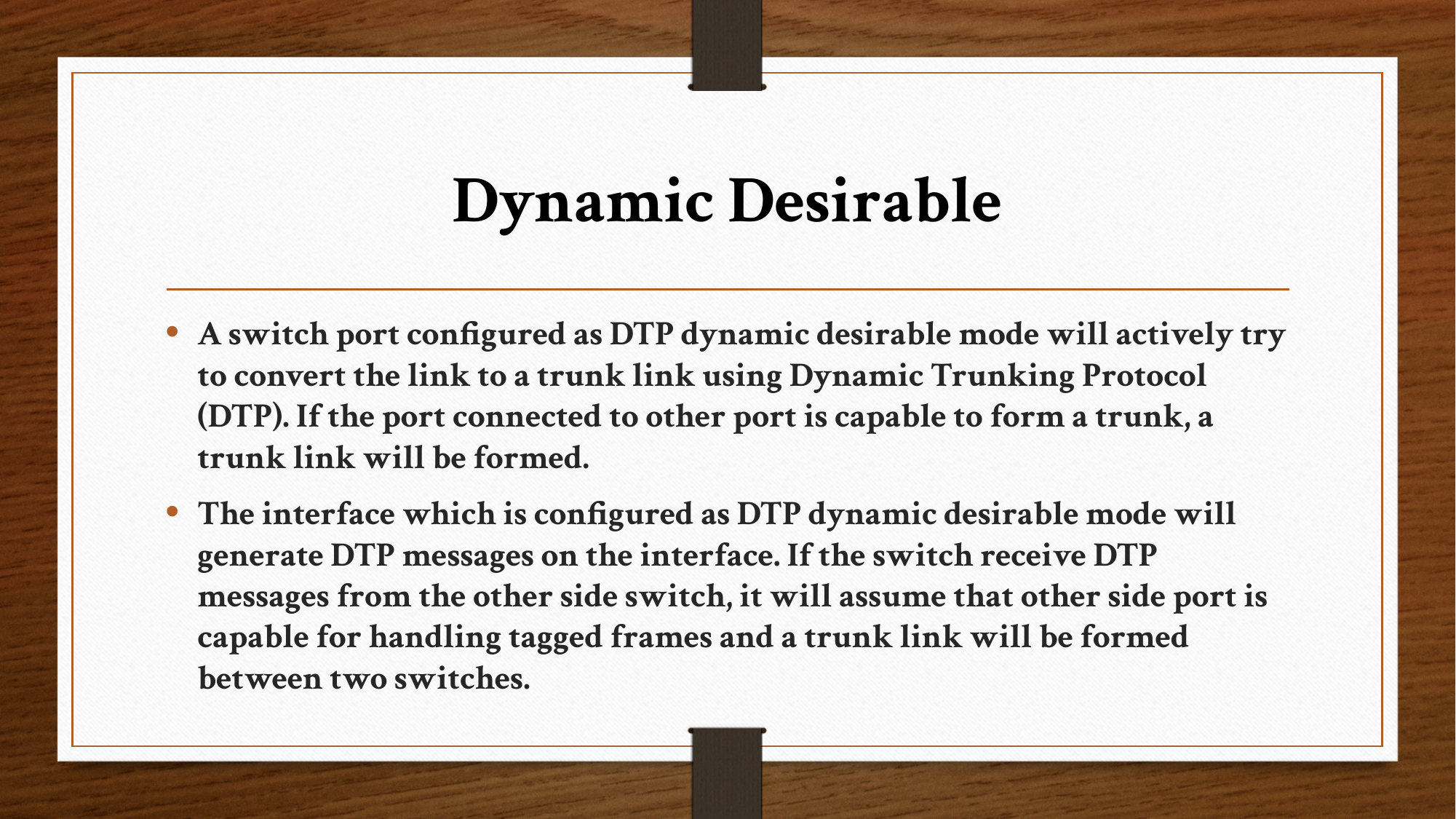

# Dynamic Desirable
A switch port configured as DTP dynamic desirable mode will actively try to convert the link to a trunk link using Dynamic Trunking Protocol (DTP). If the port connected to other port is capable to form a trunk, a trunk link will be formed.
The interface which is configured as DTP dynamic desirable mode will generate DTP messages on the interface. If the switch receive DTP messages from the other side switch, it will assume that other side port is capable for handling tagged frames and a trunk link will be formed between two switches.